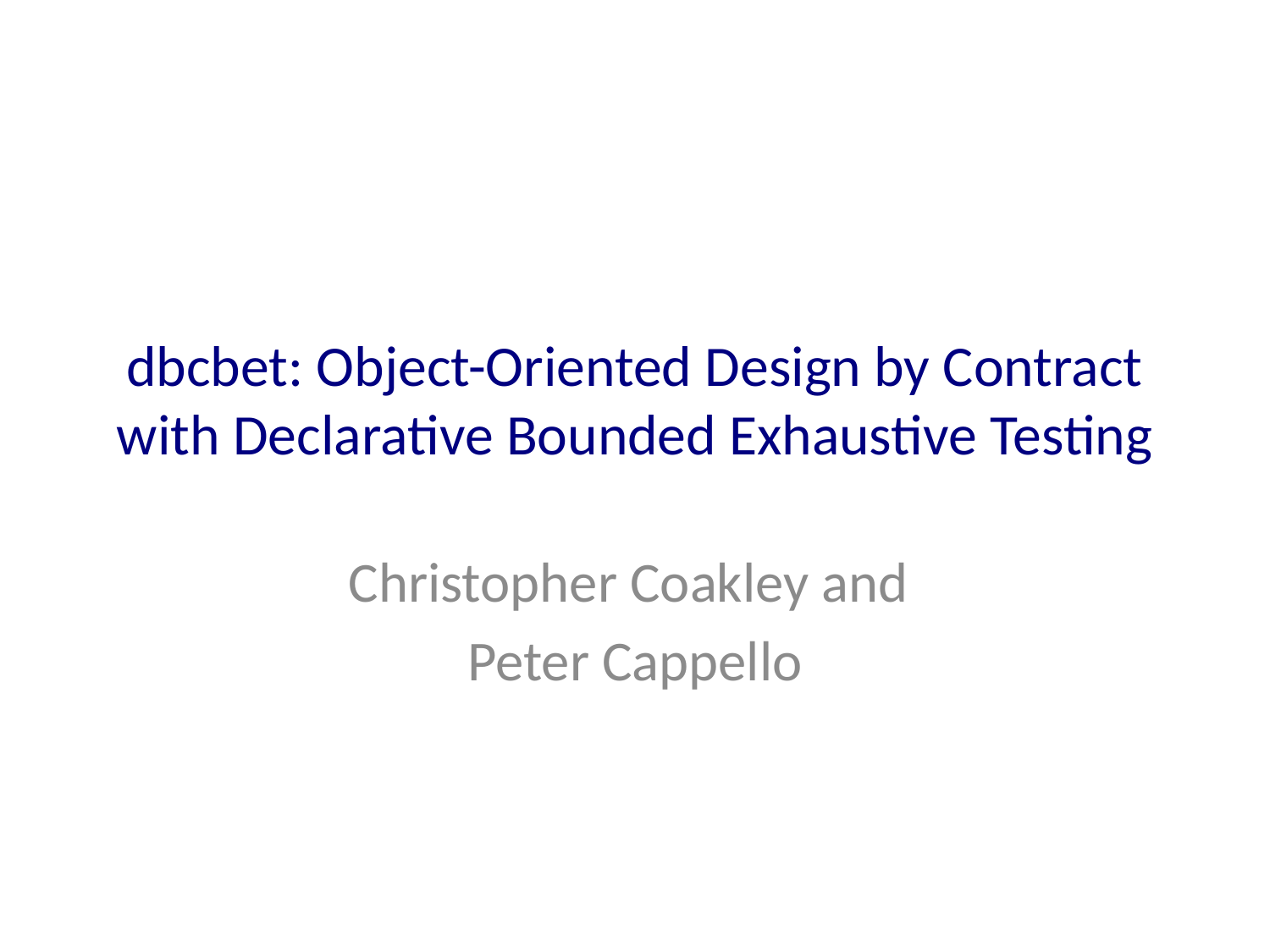

# dbcbet: Object-Oriented Design by Contract with Declarative Bounded Exhaustive Testing
Christopher Coakley and
Peter Cappello